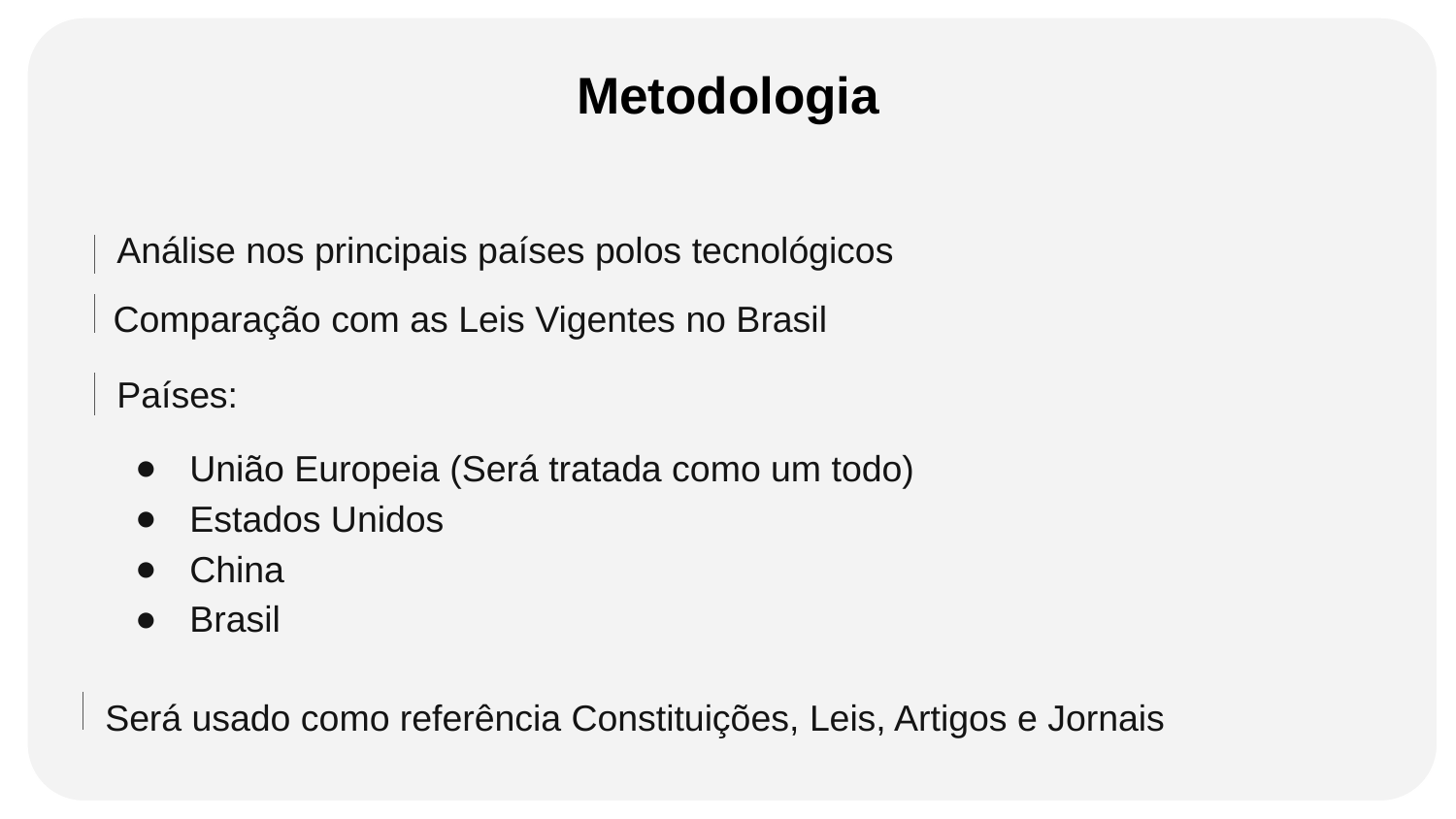

# Metodologia
Análise nos principais países polos tecnológicos
Comparação com as Leis Vigentes no Brasil
Países:
União Europeia (Será tratada como um todo)
Estados Unidos
China
Brasil
Será usado como referência Constituições, Leis, Artigos e Jornais